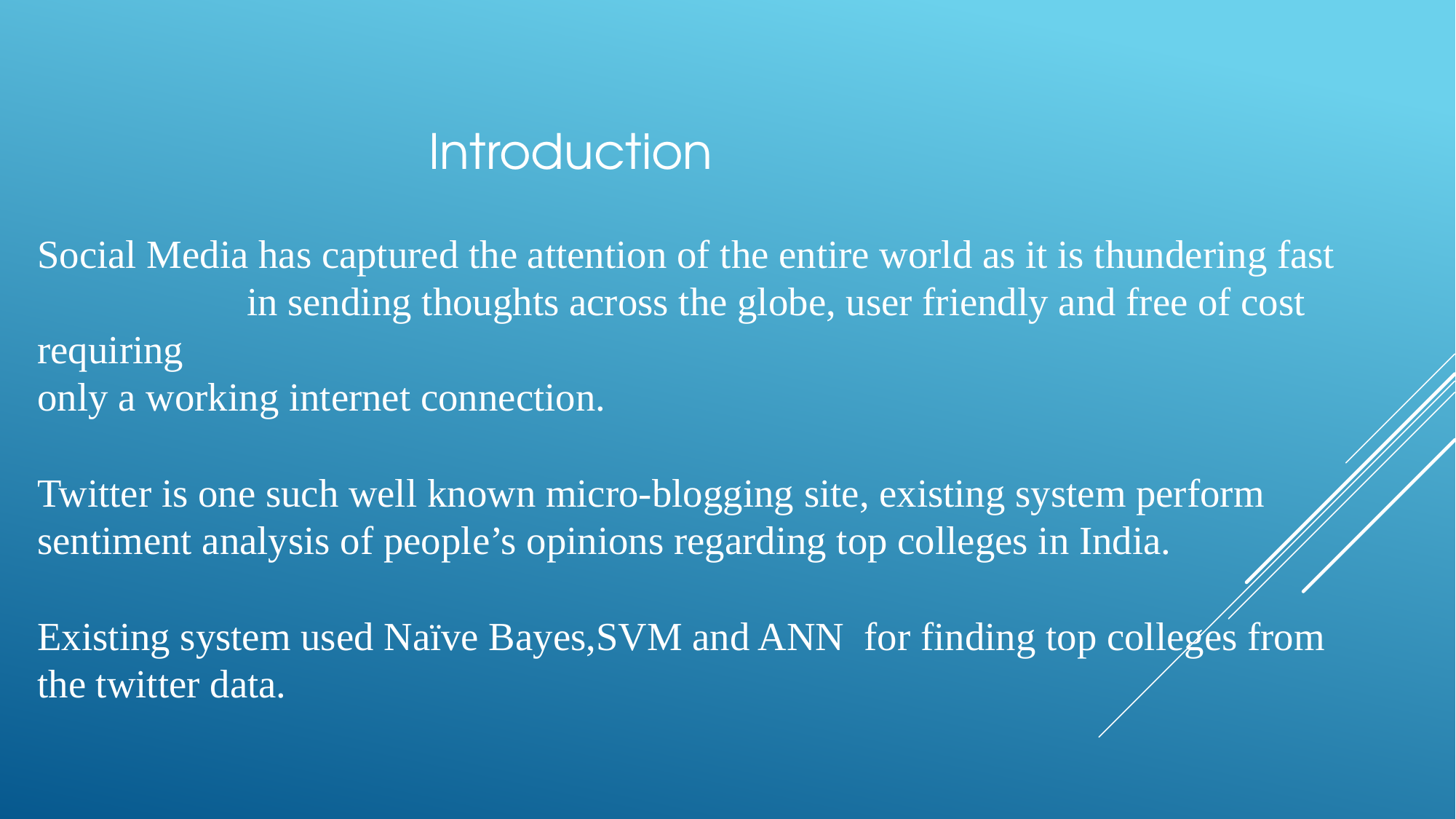

Introduction
# Social Media has captured the attention of the entire world as it is thundering fast                             in sending thoughts across the globe, user friendly and free of cost requiring only a working internet connection. Twitter is one such well known micro-blogging site, existing system perform sentiment analysis of people’s opinions regarding top colleges in India. Existing system used Naïve Bayes,SVM and ANN  for finding top colleges from the twitter data.